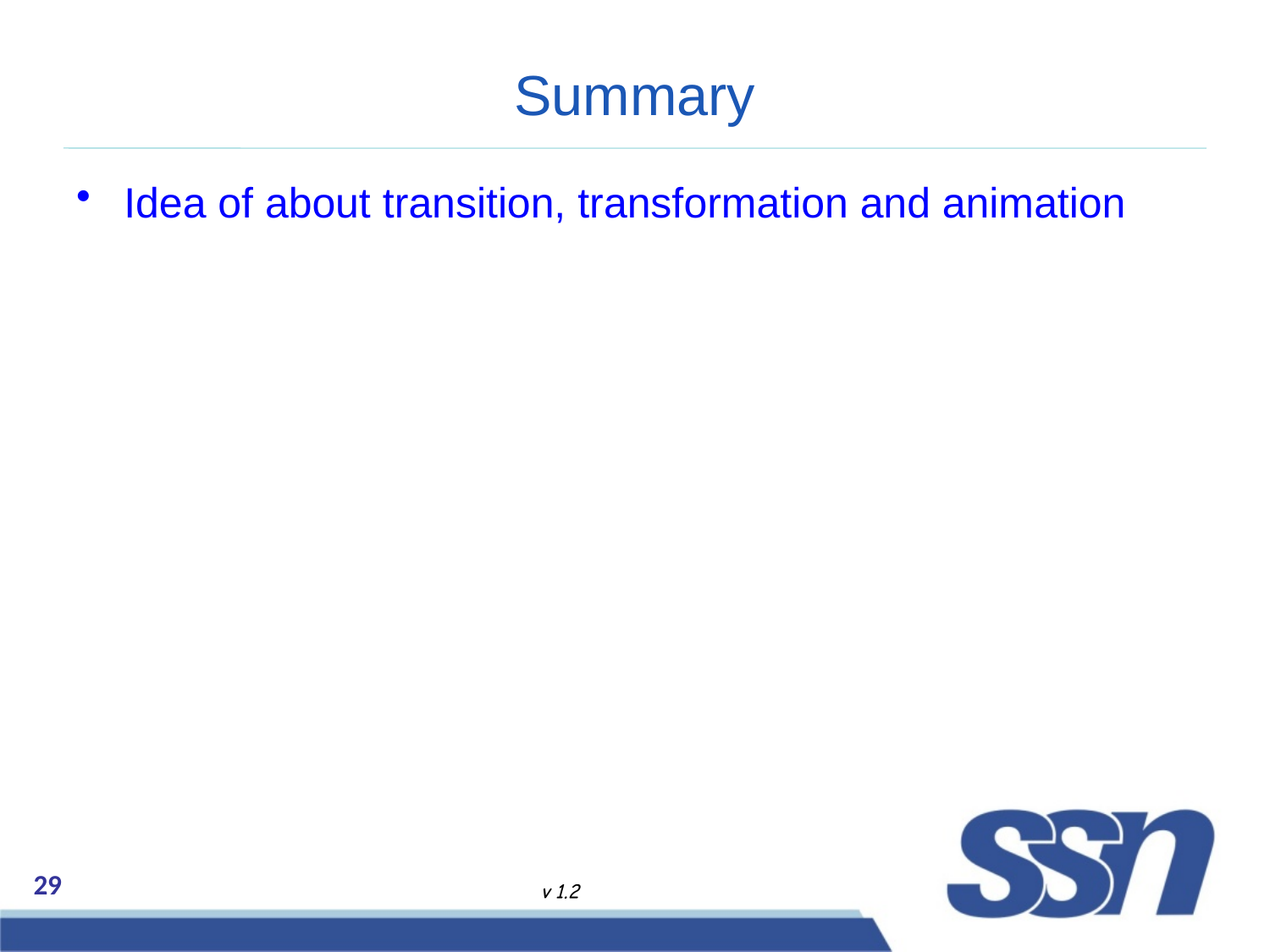

# Summary
Idea of about transition, transformation and animation